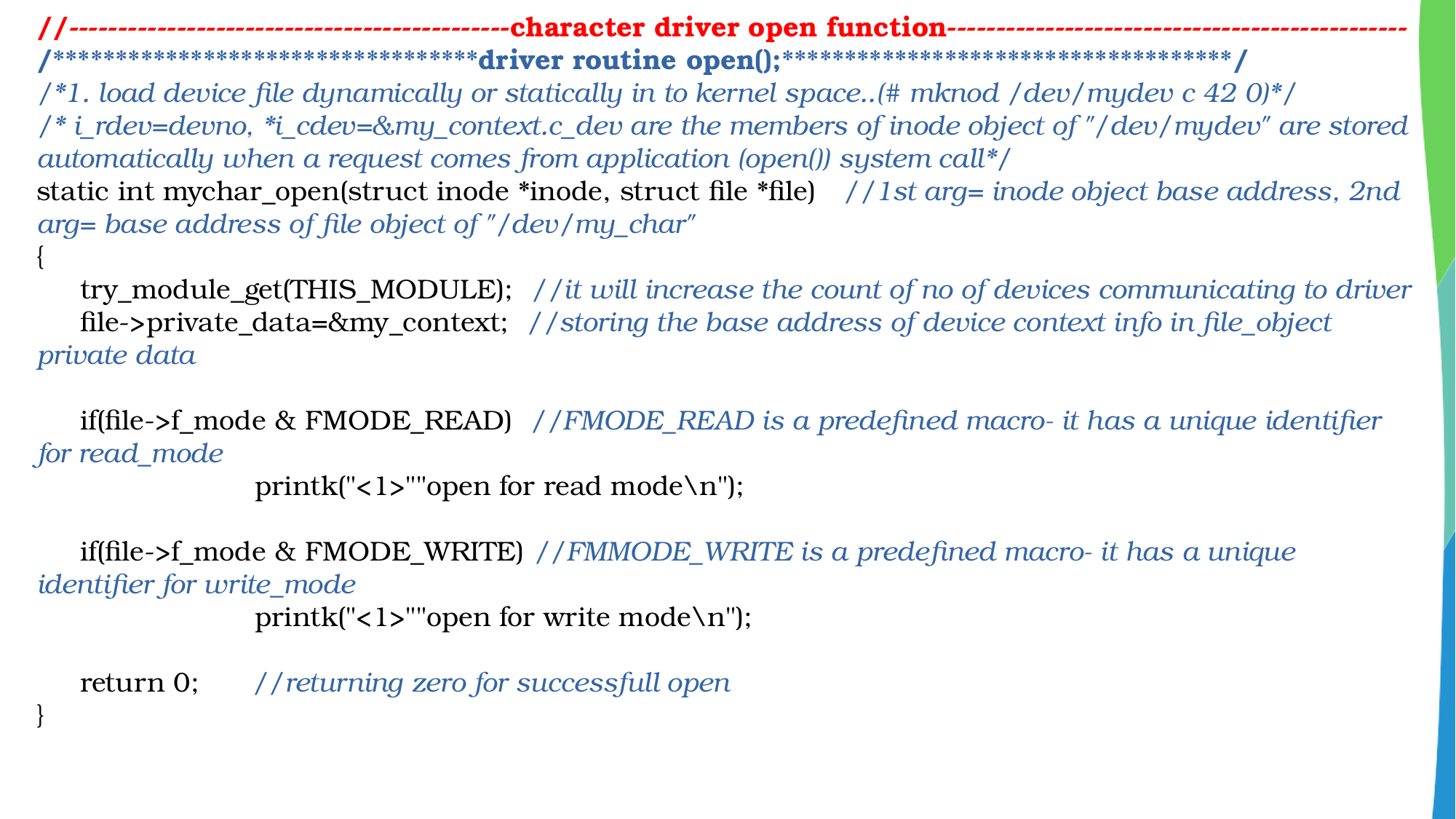

//---------------------------------------------character driver open function-----------------------------------------------
/**********************************driver routine open();************************************/
/*1. load device file dynamically or statically in to kernel space..(# mknod /dev/mydev c 42 0)*/
/* i_rdev=devno, *i_cdev=&my_context.c_dev are the members of inode object of "/dev/mydev" are stored automatically when a request comes from application (open()) system call*/
static int mychar_open(struct inode *inode, struct file *file)   //1st arg= inode object base address, 2nd arg= base address of file object of "/dev/my_char"
{
     try_module_get(THIS_MODULE);  //it will increase the count of no of devices communicating to driver
     file->private_data=&my_context;  //storing the base address of device context info in file_object private data

     if(file->f_mode & FMODE_READ)  //FMODE_READ is a predefined macro- it has a unique identifier for read_mode
		printk("<1>""open for read mode\n");

     if(file->f_mode & FMODE_WRITE) //FMMODE_WRITE is a predefined macro- it has a unique identifier for write_mode
		printk("<1>""open for write mode\n");

     return 0;      //returning zero for successfull open
}